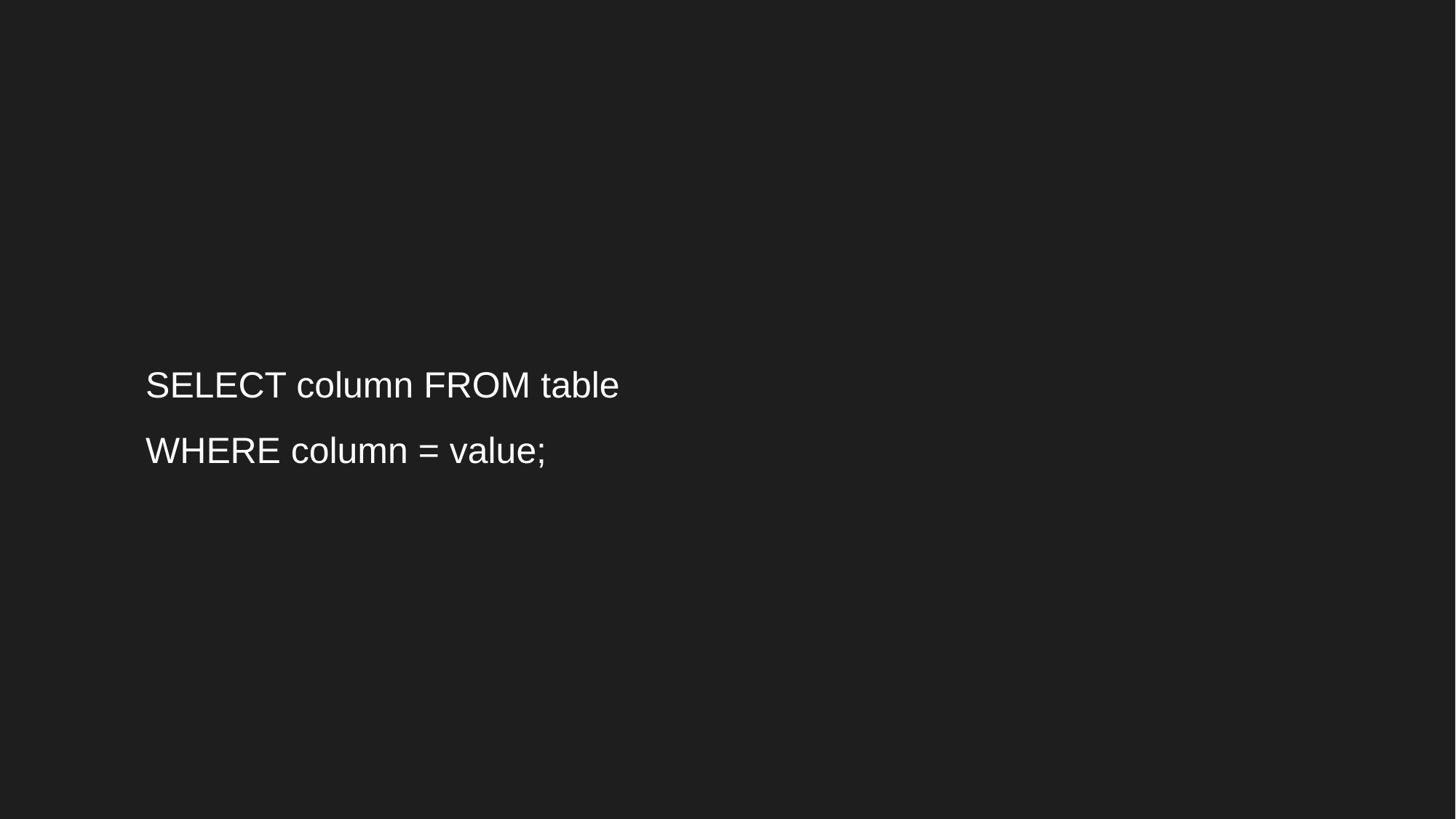

SELECT column FROM table WHERE column = value;